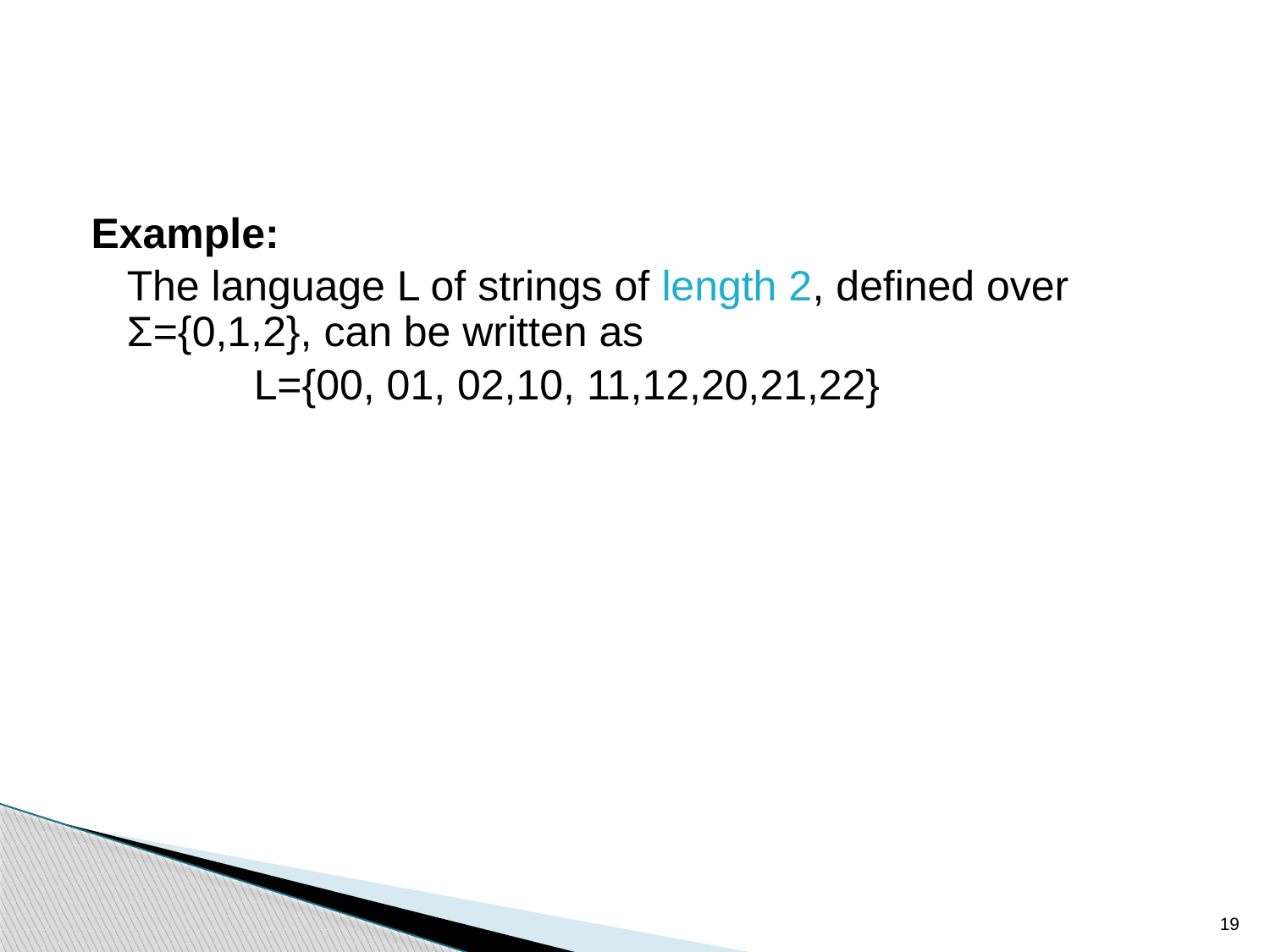

#
Example:
	The language L of strings of length 2, defined over Σ={0,1,2}, can be written as
		L={00, 01, 02,10, 11,12,20,21,22}

19